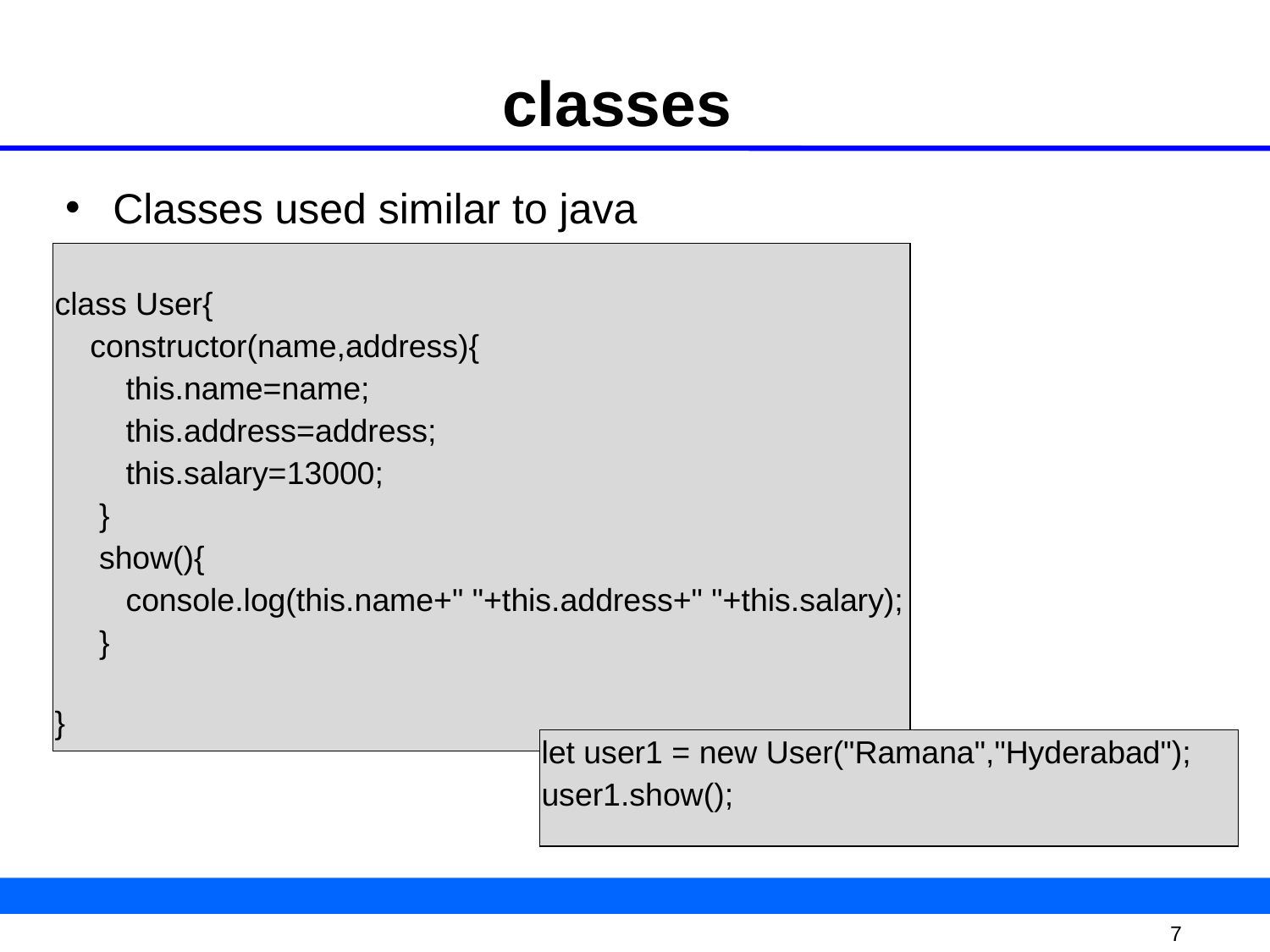

# classes
Classes used similar to java

class User{
    constructor(name,address){
        this.name=name;
        this.address=address;
        this.salary=13000;
     }
     show(){
        console.log(this.name+" "+this.address+" "+this.salary);
     }
}

let user1 = new User("Ramana","Hyderabad");
user1.show();